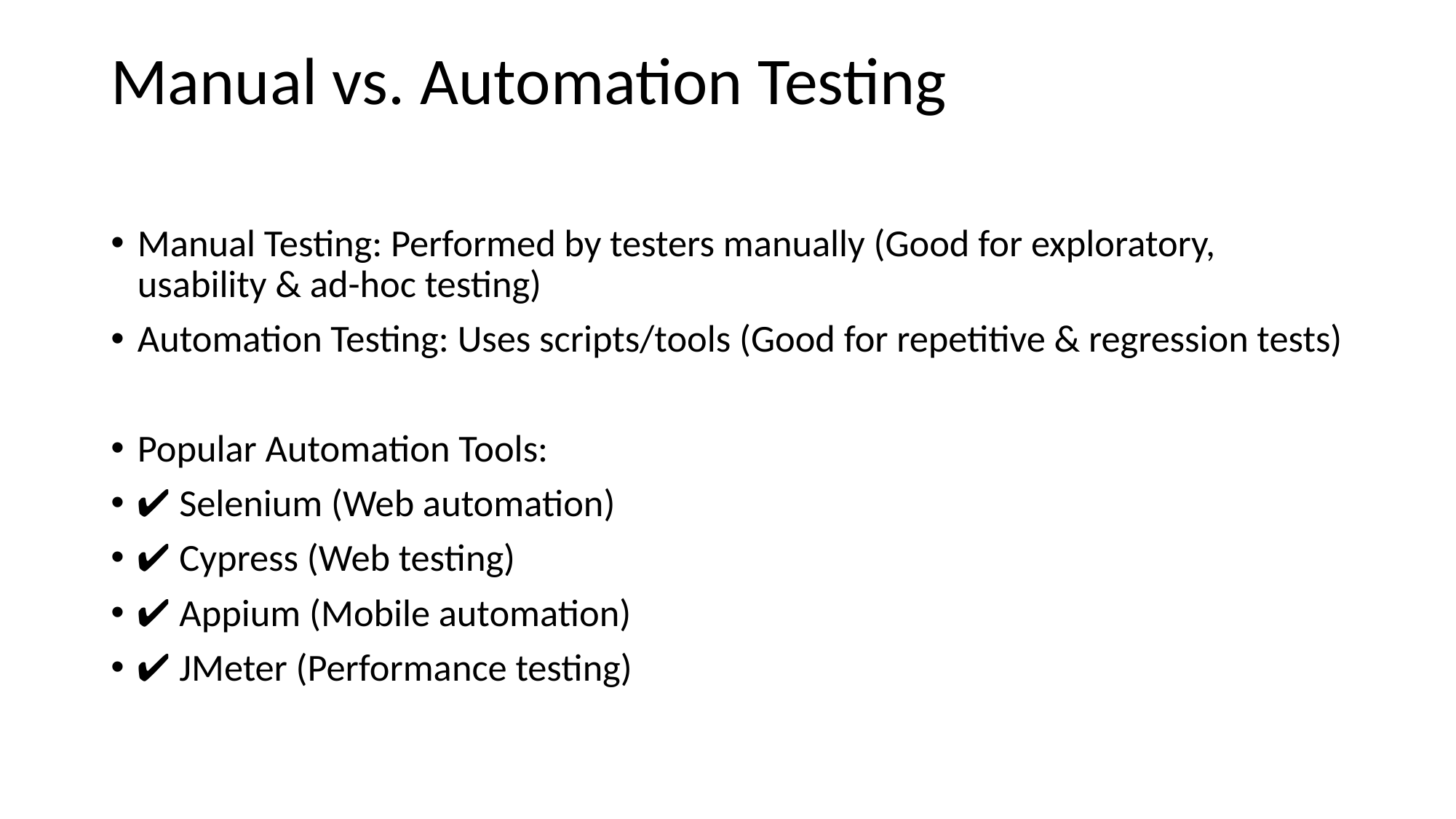

# Manual vs. Automation Testing
Manual Testing: Performed by testers manually (Good for exploratory, usability & ad-hoc testing)
Automation Testing: Uses scripts/tools (Good for repetitive & regression tests)

Popular Automation Tools:
✔ Selenium (Web automation)
✔ Cypress (Web testing)
✔ Appium (Mobile automation)
✔ JMeter (Performance testing)